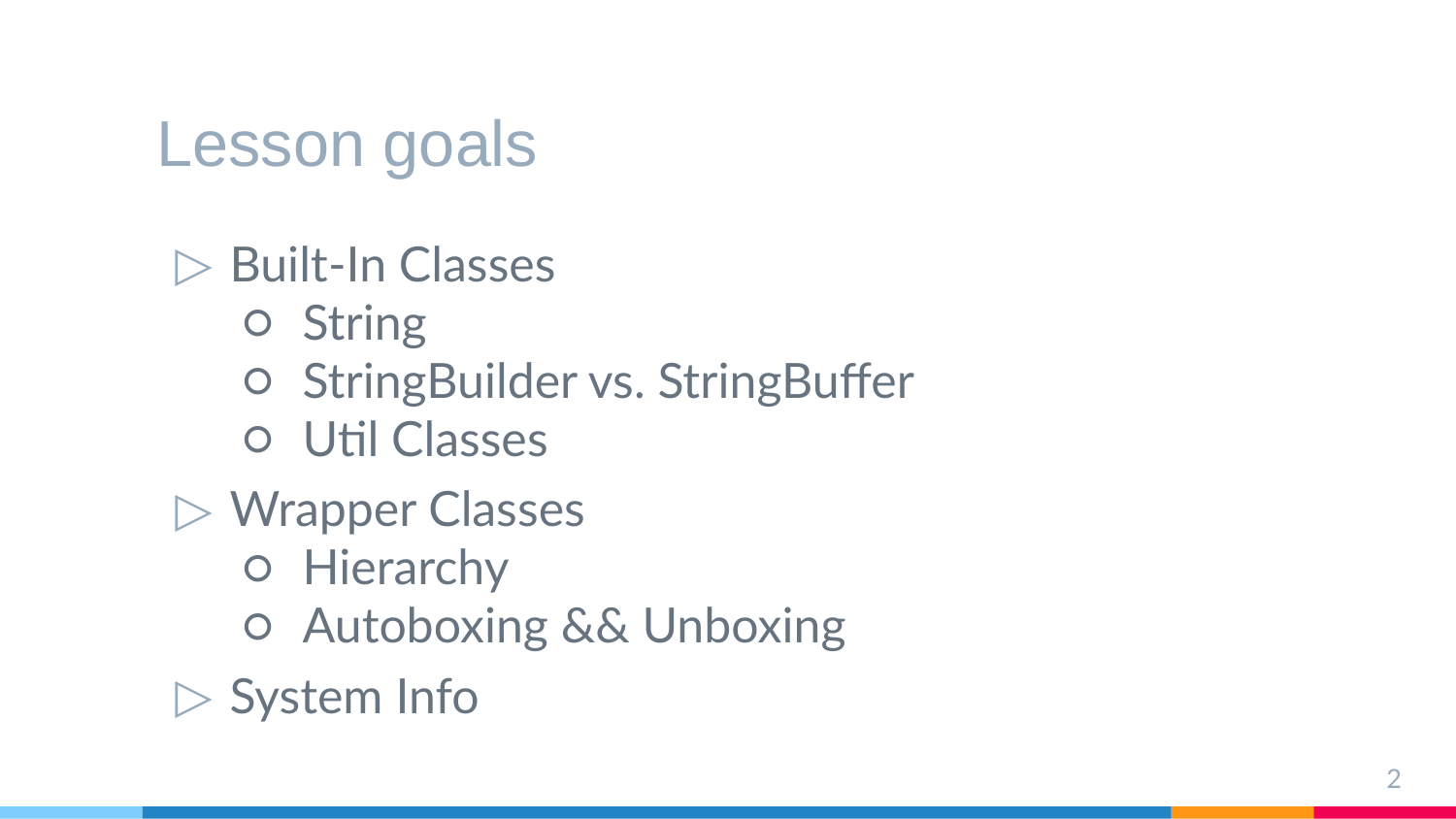

# Lesson goals
Built-In Classes
String
StringBuilder vs. StringBuffer
Util Classes
Wrapper Classes
Hierarchy
Autoboxing && Unboxing
System Info

2